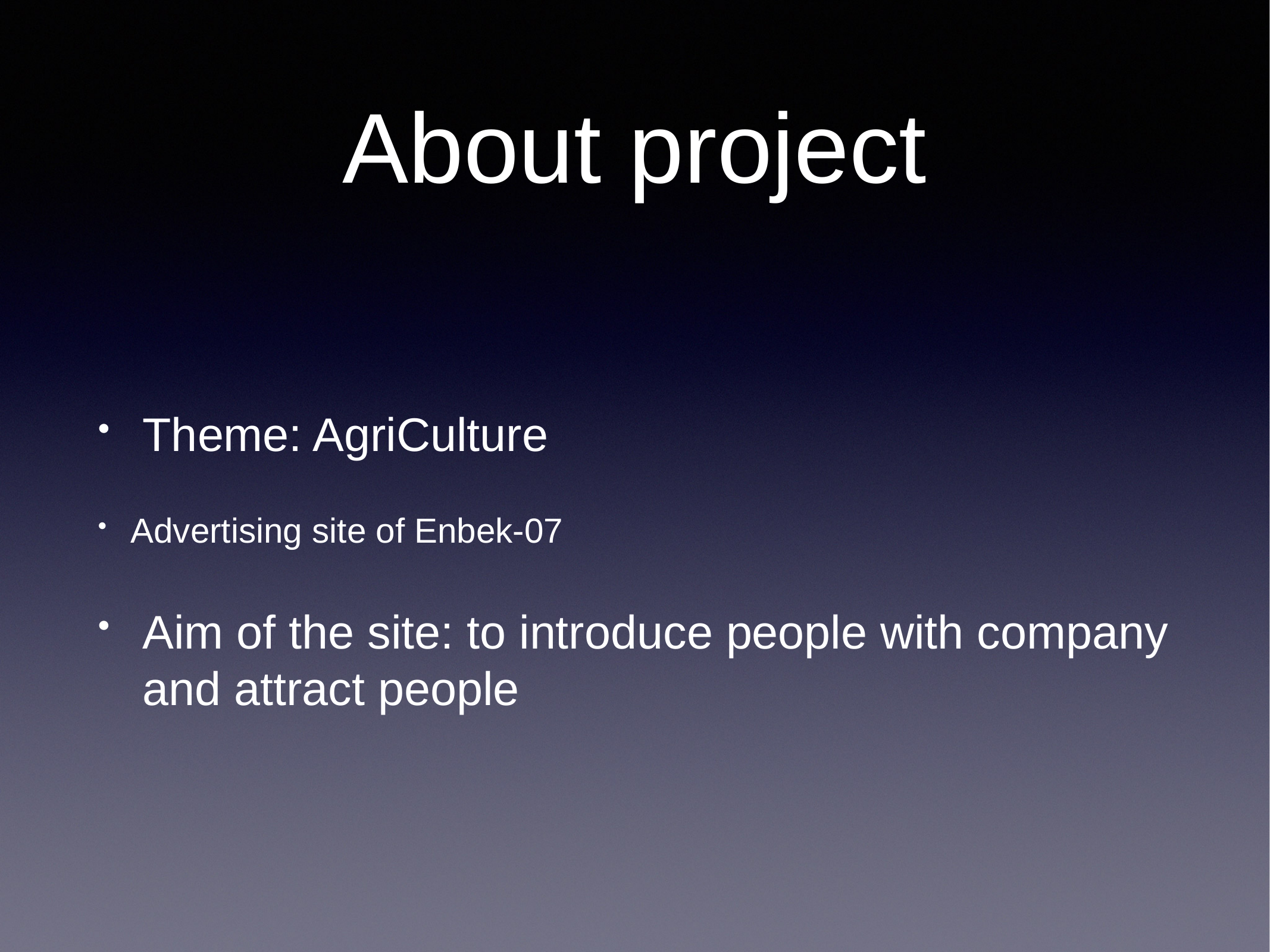

# About project
Theme: AgriCulture
Advertising site of Enbek-07
Aim of the site: to introduce people with company and attract people